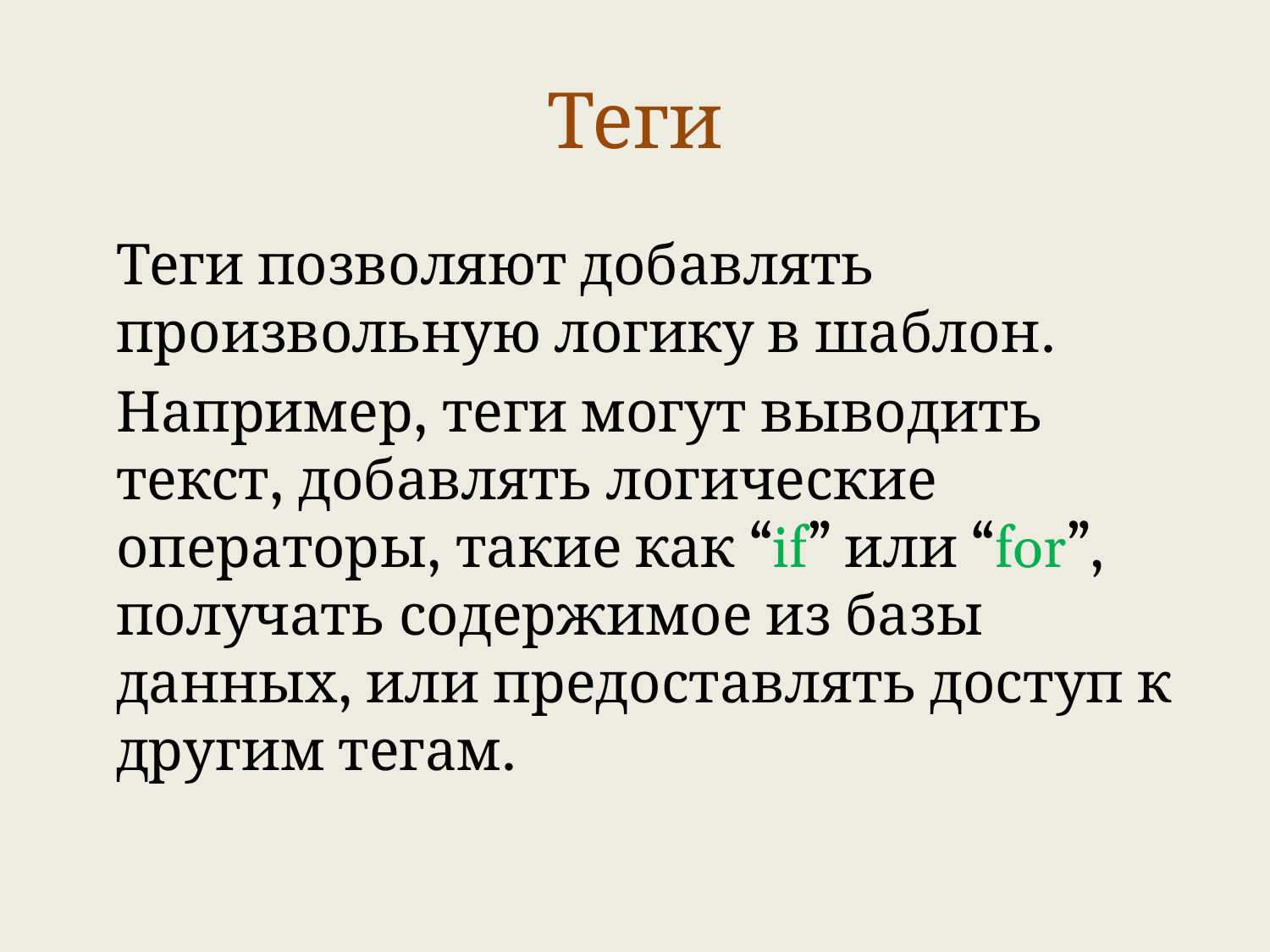

# Теги
Теги позволяют добавлять произвольную логику в шаблон.
Например, теги могут выводить текст, добавлять логические операторы, такие как “if” или “for”, получать содержимое из базы данных, или предоставлять доступ к другим тегам.